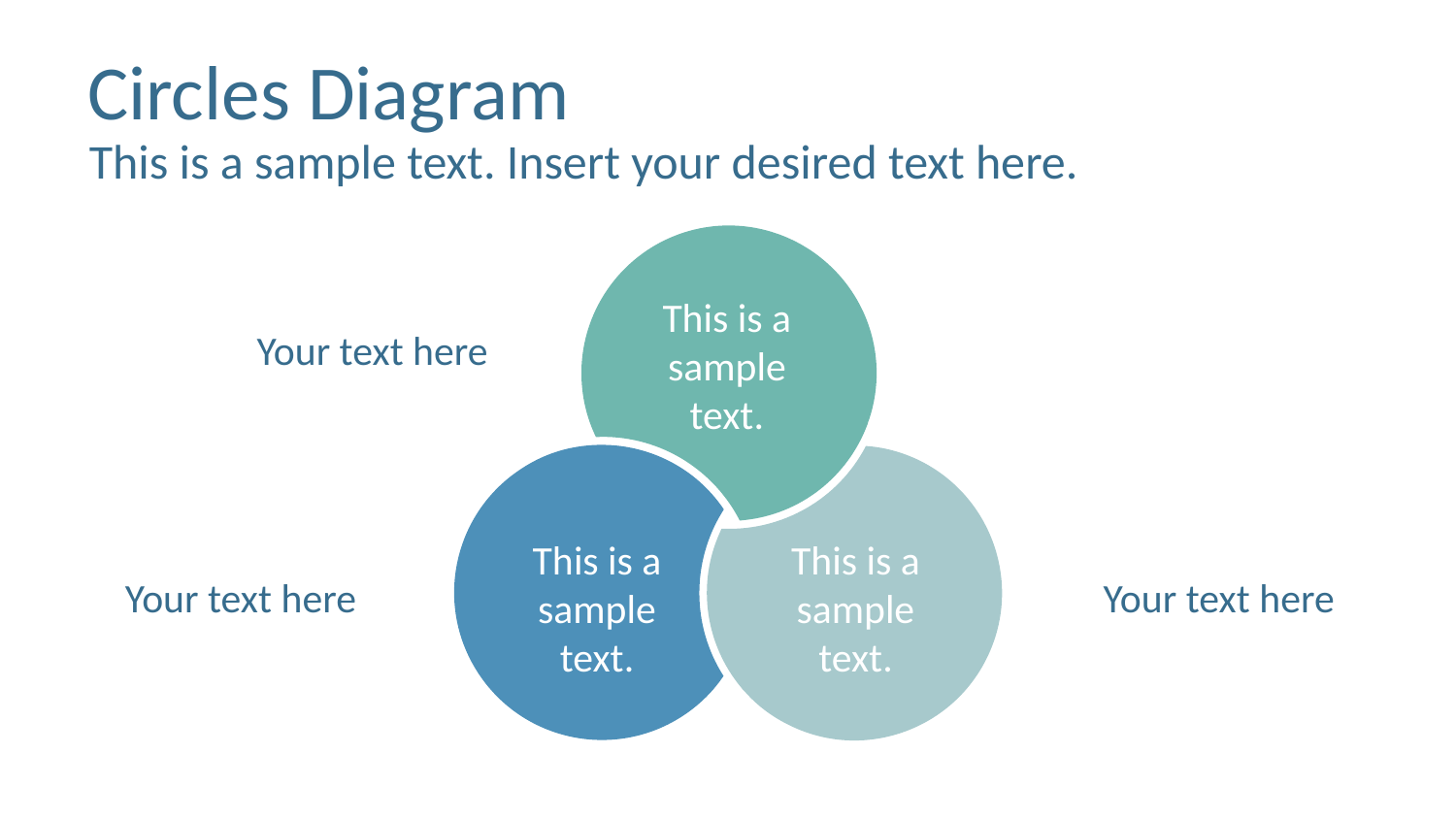

# Circles Diagram
This is a sample text. Insert your desired text here.
This is a sample text.
Your text here
This is a sample text.
This is a sample text.
Your text here
Your text here